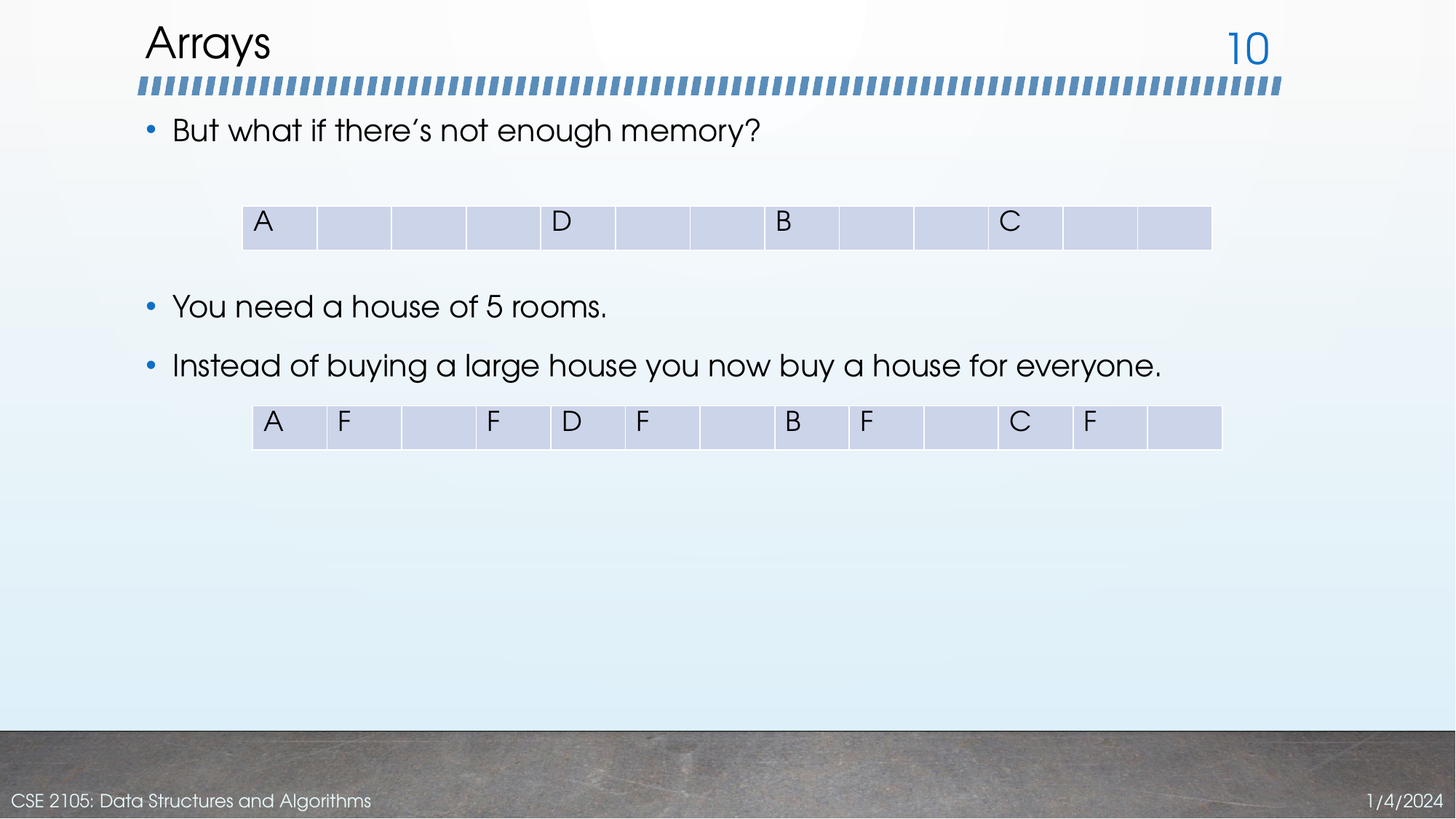

# Arrays
10
But what if there’s not enough memory?

You need a house of 5 rooms.
Instead of buying a large house you now buy a house for everyone.

| A |  |  |  | D |  |  | B |  |  | C |  |  |
| --- | --- | --- | --- | --- | --- | --- | --- | --- | --- | --- | --- | --- |
| A | F |  | F | D | F |  | B | F |  | C | F |  |
| --- | --- | --- | --- | --- | --- | --- | --- | --- | --- | --- | --- | --- |
1/4/2024
CSE 2105: Data Structures and Algorithms